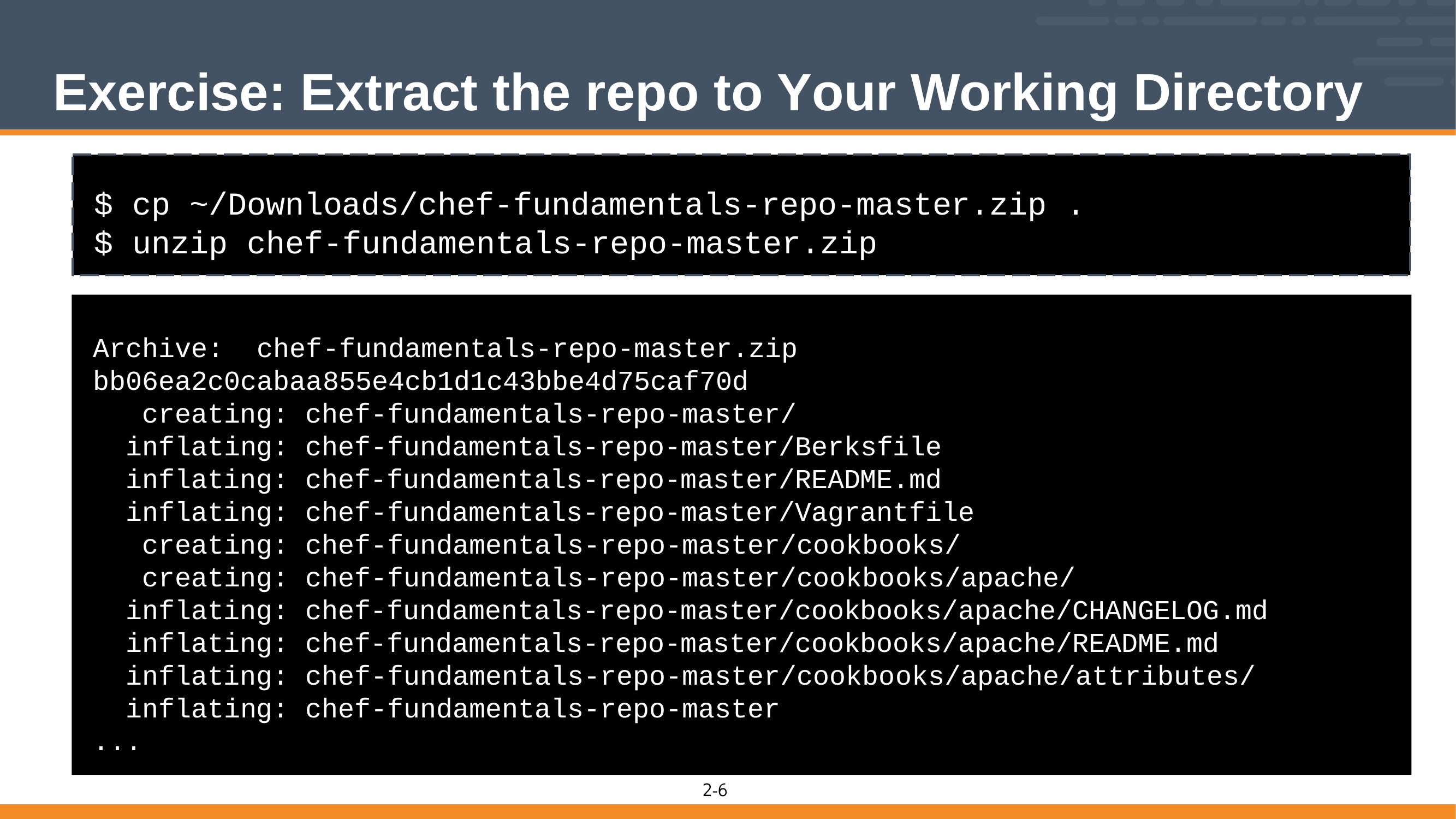

# Exercise: Extract the repo to Your Working Directory

$ cp ~/Downloads/chef-fundamentals-repo-master.zip .
$ unzip chef-fundamentals-repo-master.zip

Archive:  chef-fundamentals-repo-master.zip
bb06ea2c0cabaa855e4cb1d1c43bbe4d75caf70d
   creating: chef-fundamentals-repo-master/
  inflating: chef-fundamentals-repo-master/Berksfile
  inflating: chef-fundamentals-repo-master/README.md
  inflating: chef-fundamentals-repo-master/Vagrantfile
   creating: chef-fundamentals-repo-master/cookbooks/
   creating: chef-fundamentals-repo-master/cookbooks/apache/
  inflating: chef-fundamentals-repo-master/cookbooks/apache/CHANGELOG.md
  inflating: chef-fundamentals-repo-master/cookbooks/apache/README.md
  inflating: chef-fundamentals-repo-master/cookbooks/apache/attributes/
  inflating: chef-fundamentals-repo-master
...
6